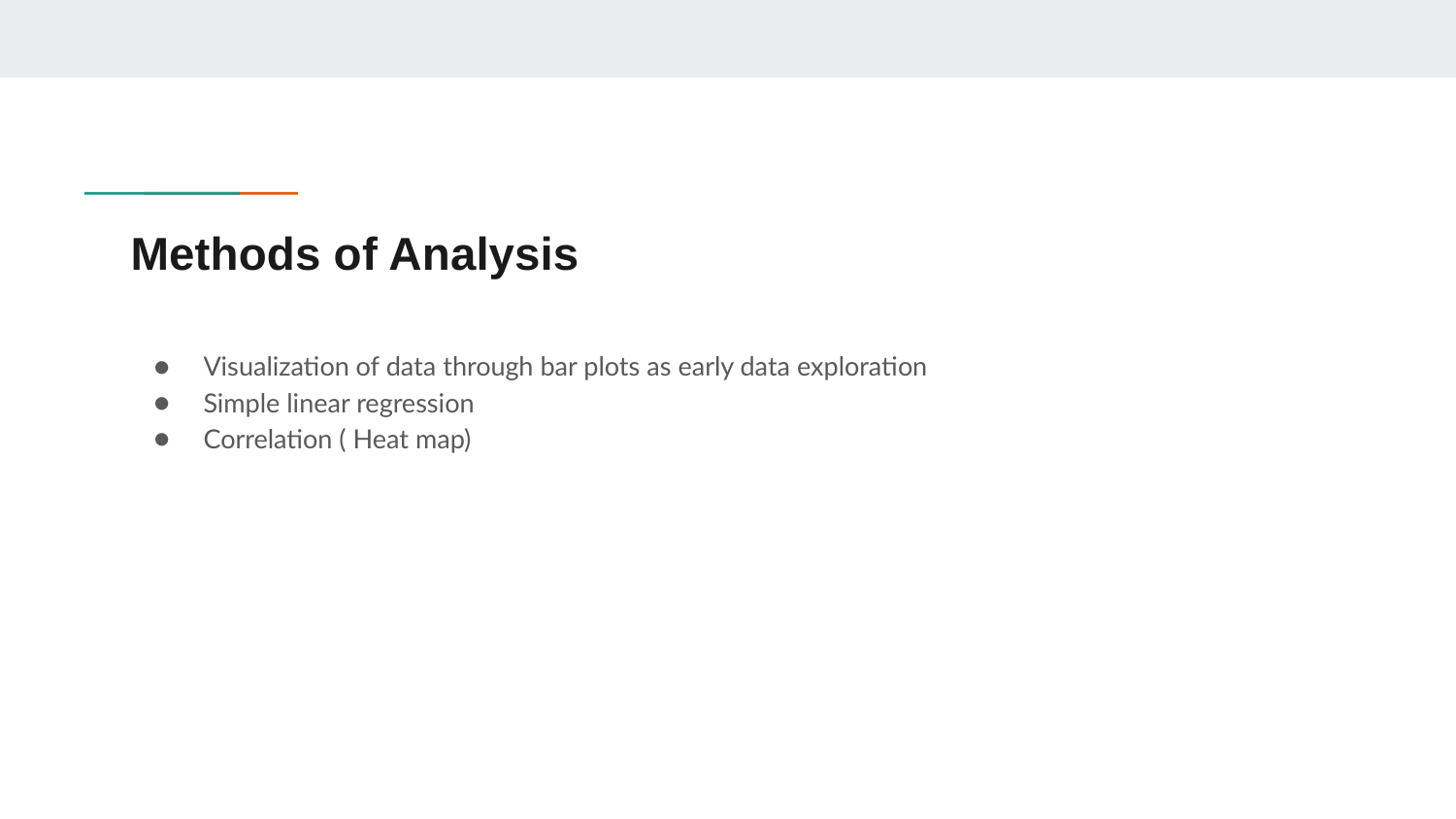

# Methods of Analysis
Visualization of data through bar plots as early data exploration
Simple linear regression
Correlation ( Heat map)